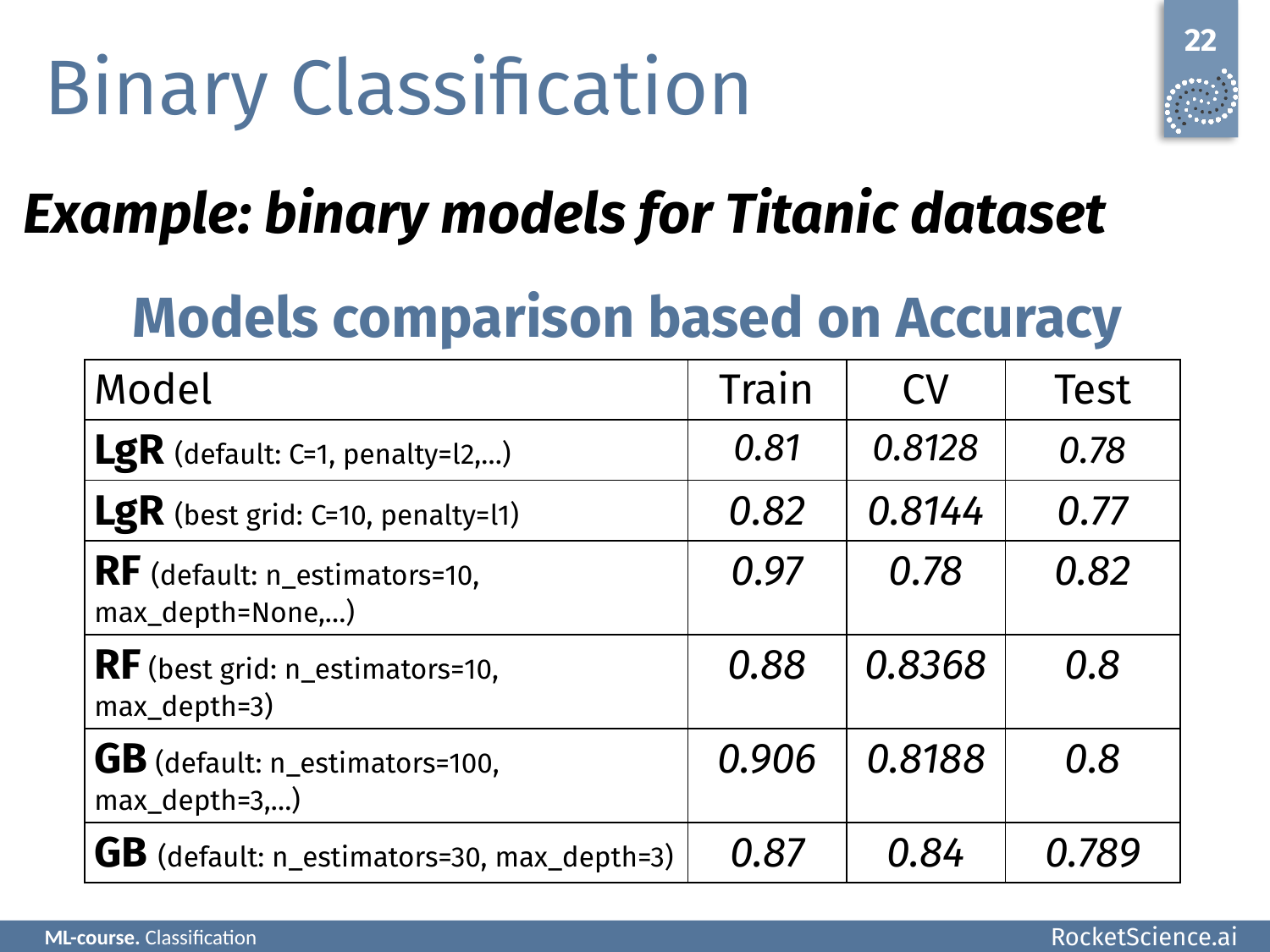

22
# Binary Classification
Example: binary models for Titanic dataset
Models comparison based on Accuracy
| Model | Train | CV | Test |
| --- | --- | --- | --- |
| LgR (default: C=1, penalty=l2,…) | 0.81 | 0.8128 | 0.78 |
| LgR (best grid: C=10, penalty=l1) | 0.82 | 0.8144 | 0.77 |
| RF (default: n\_estimators=10, max\_depth=None,…) | 0.97 | 0.78 | 0.82 |
| RF (best grid: n\_estimators=10, max\_depth=3) | 0.88 | 0.8368 | 0.8 |
| GB (default: n\_estimators=100, max\_depth=3,…) | 0.906 | 0.8188 | 0.8 |
| GB (default: n\_estimators=30, max\_depth=3) | 0.87 | 0.84 | 0.789 |
ML-course. Classification